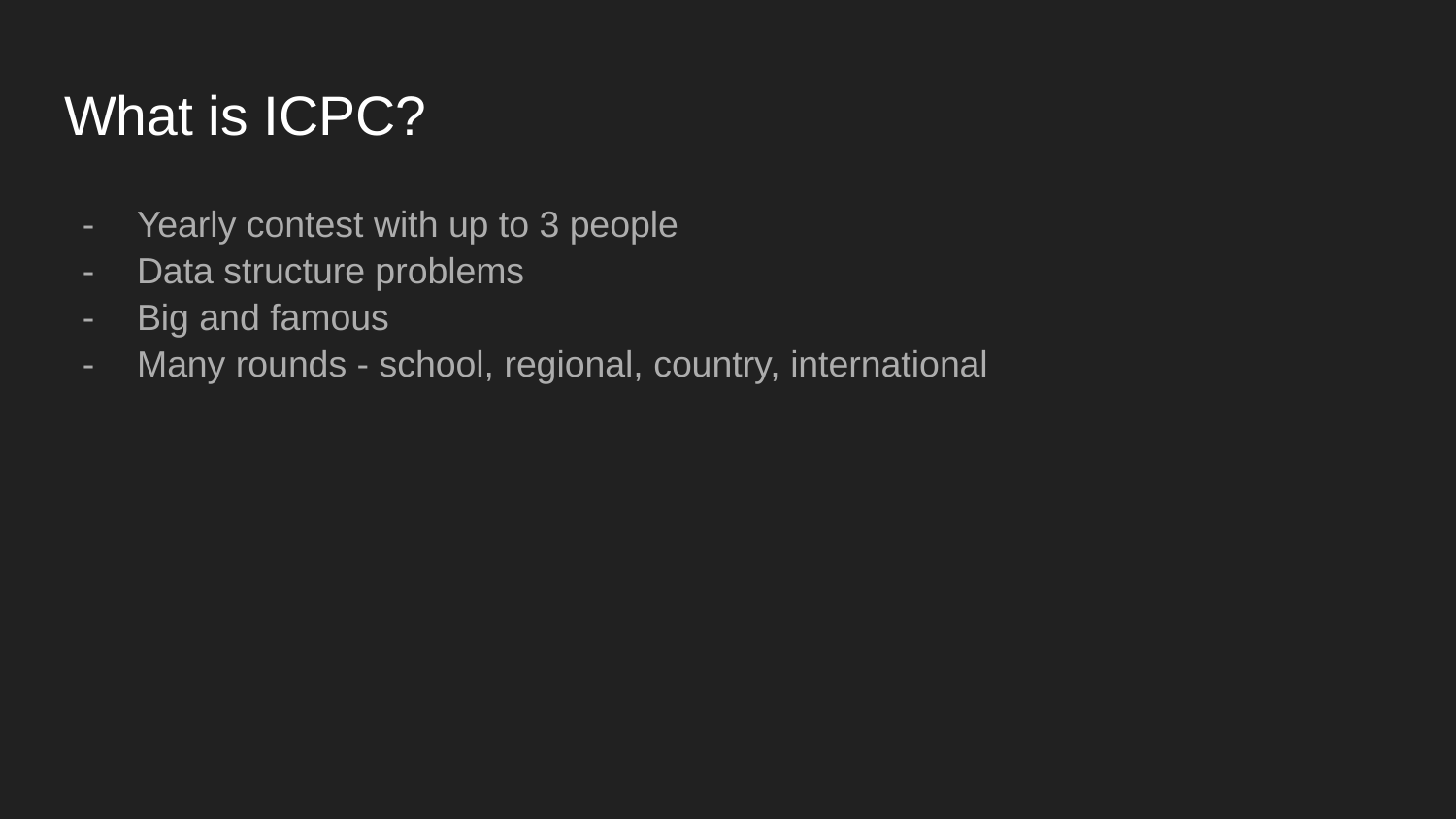

# What is ICPC?
Yearly contest with up to 3 people
Data structure problems
Big and famous
Many rounds - school, regional, country, international